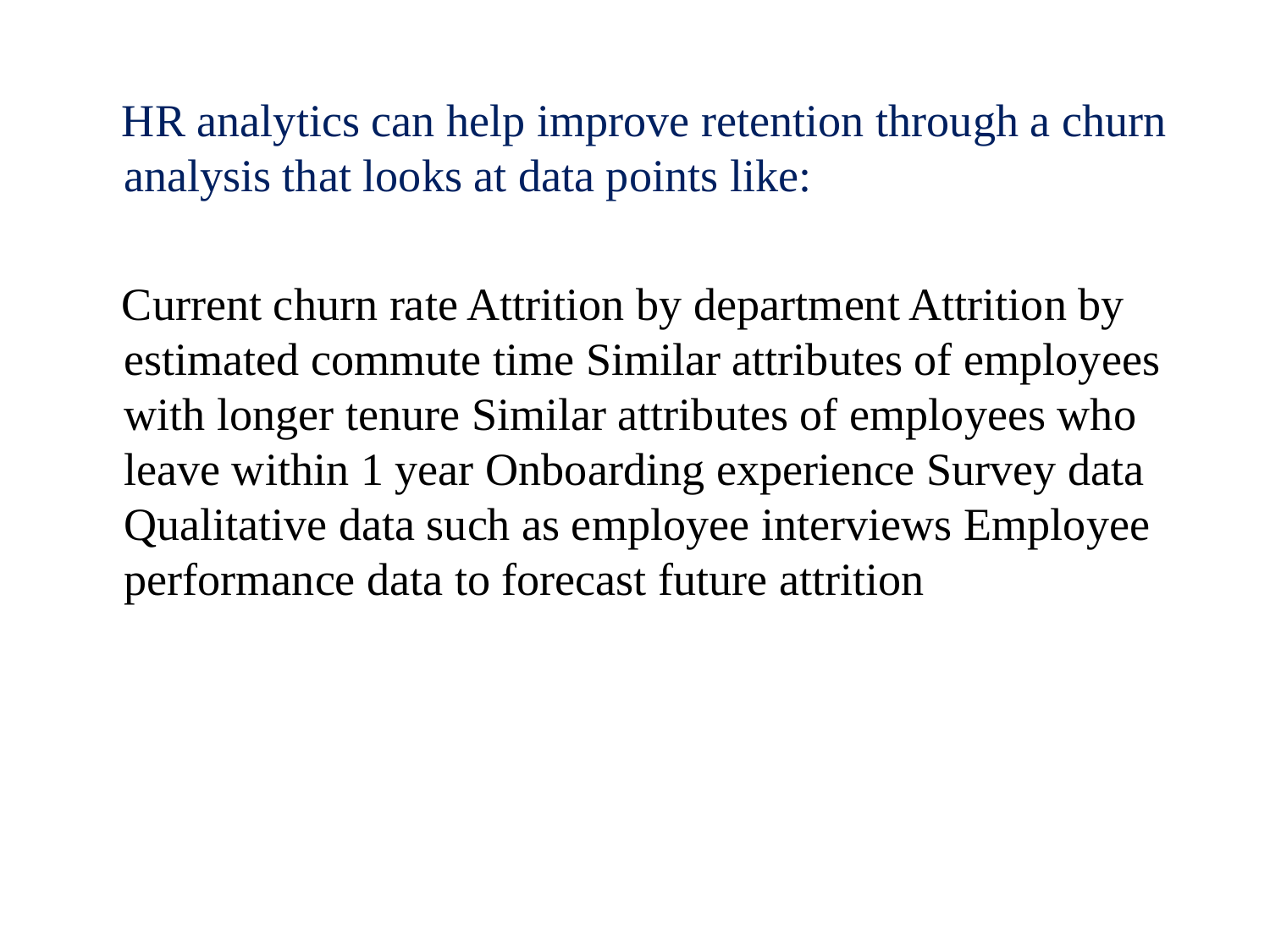

HR analytics can help improve retention through a churn analysis that looks at data points like:

    Current churn rate Attrition by department Attrition by estimated commute time Similar attributes of employees with longer tenure Similar attributes of employees who leave within 1 year Onboarding experience Survey data Qualitative data such as employee interviews Employee performance data to forecast future attrition